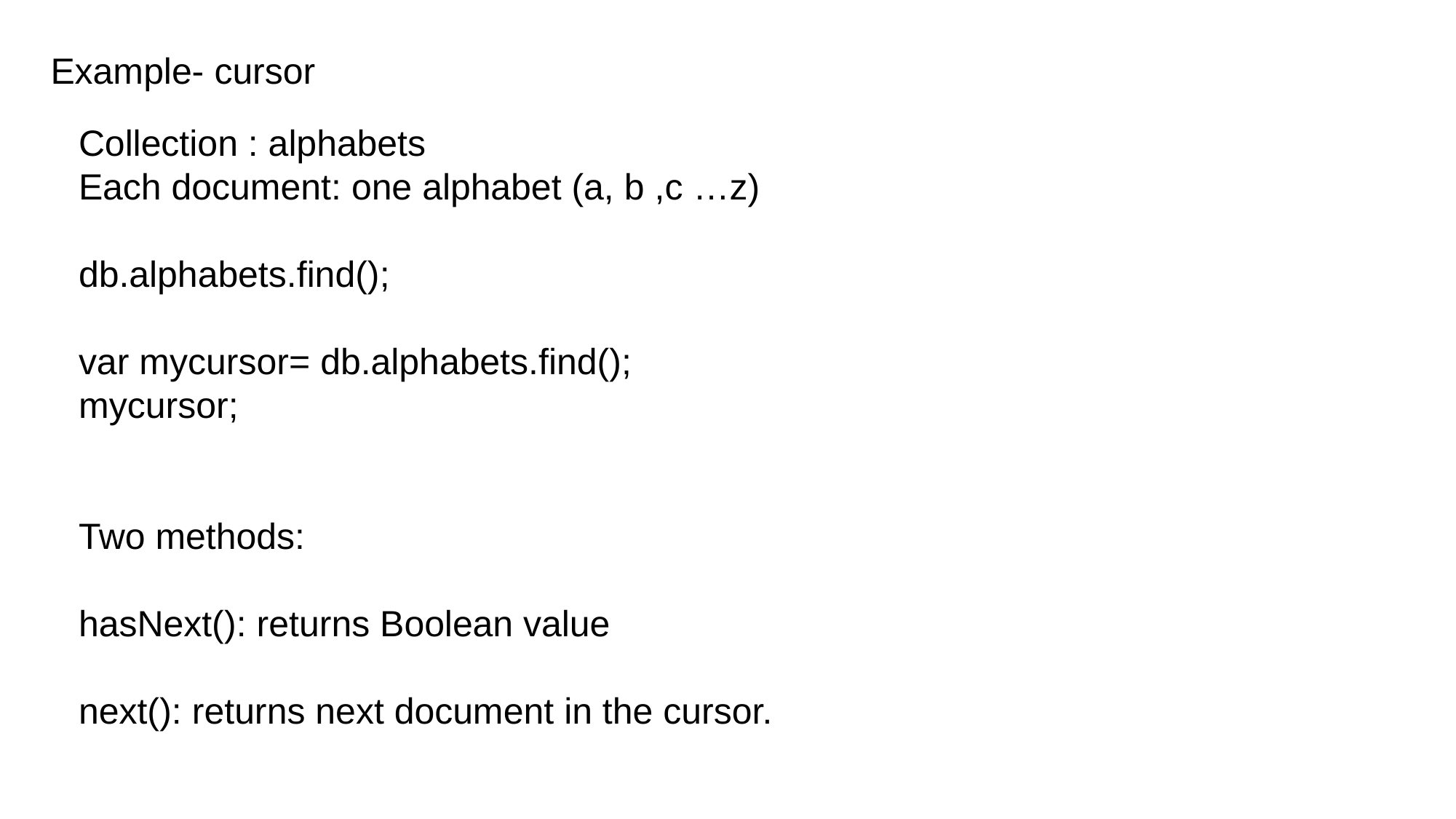

Example- cursor
Collection : alphabets
Each document: one alphabet (a, b ,c …z)

db.alphabets.find();

var mycursor= db.alphabets.find();
mycursor;

Two methods:

hasNext(): returns Boolean value

next(): returns next document in the cursor.